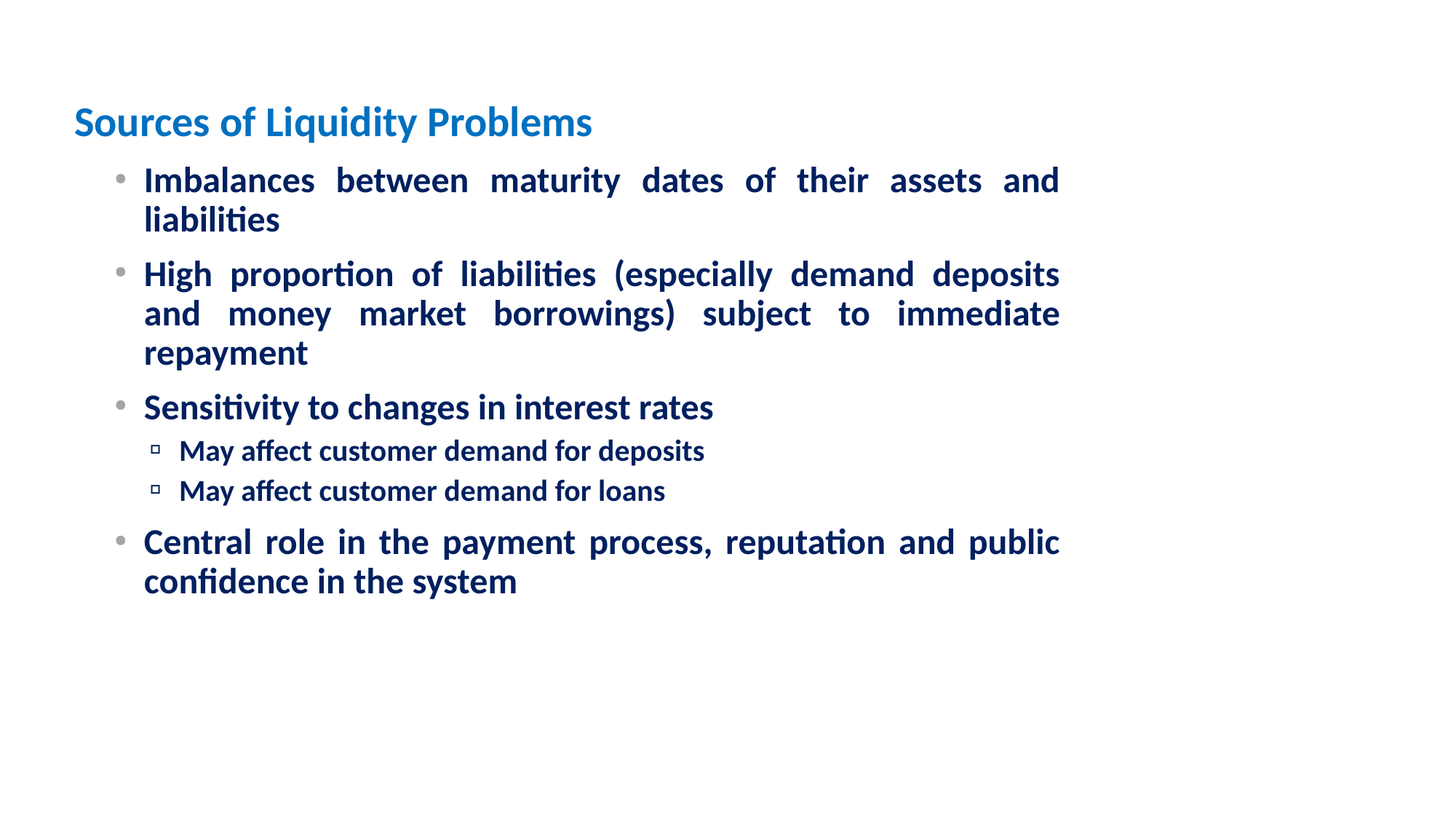

# Sources of Liquidity Problems
11-6
Imbalances between maturity dates of their assets and liabilities
High proportion of liabilities (especially demand deposits and money market borrowings) subject to immediate repayment
Sensitivity to changes in interest rates
May affect customer demand for deposits
May affect customer demand for loans
Central role in the payment process, reputation and public confidence in the system